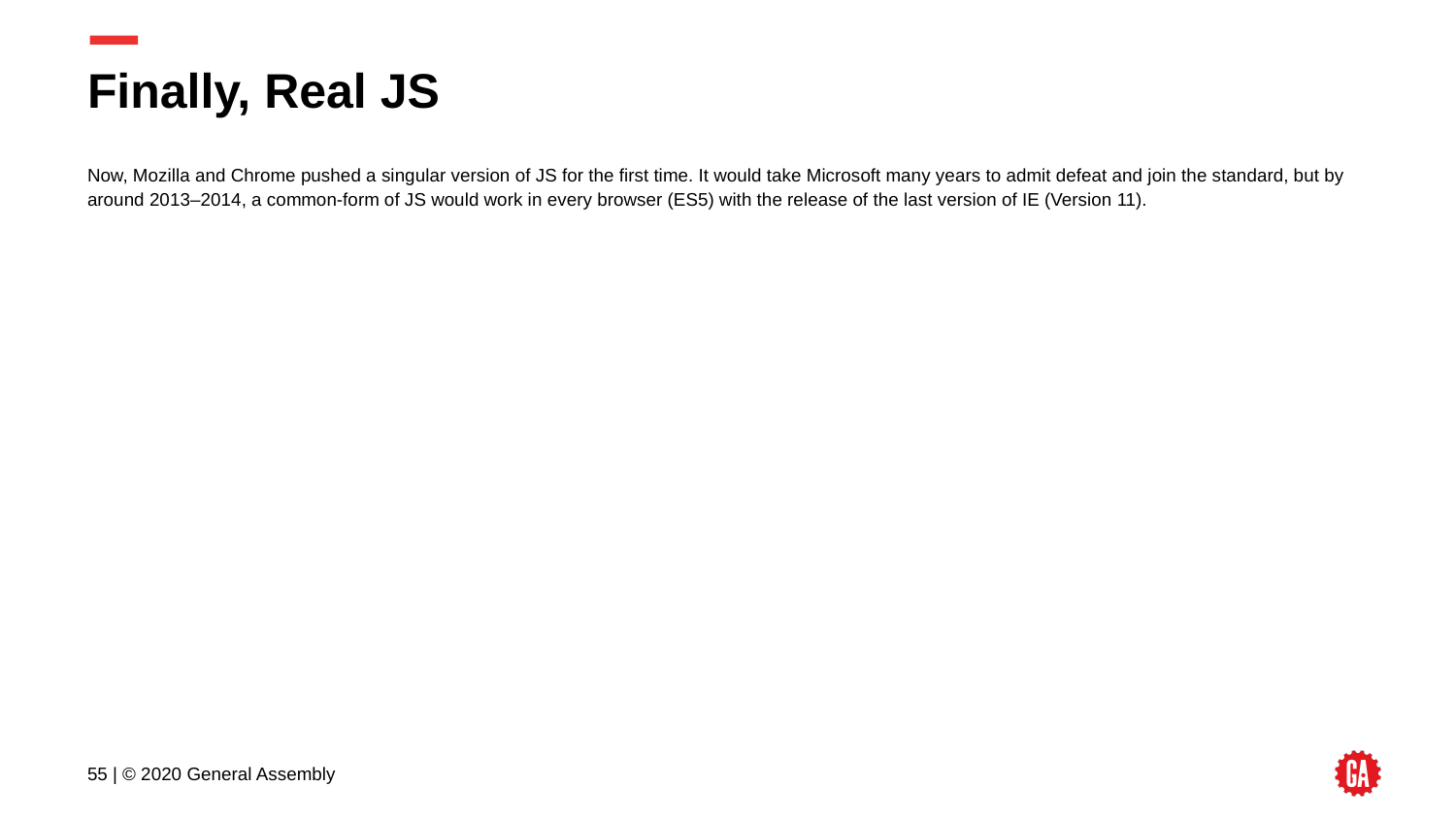

# Finally, Real JS
Now, Mozilla and Chrome pushed a singular version of JS for the first time. It would take Microsoft many years to admit defeat and join the standard, but by around 2013–2014, a common-form of JS would work in every browser (ES5) with the release of the last version of IE (Version 11).
55 | © 2020 General Assembly